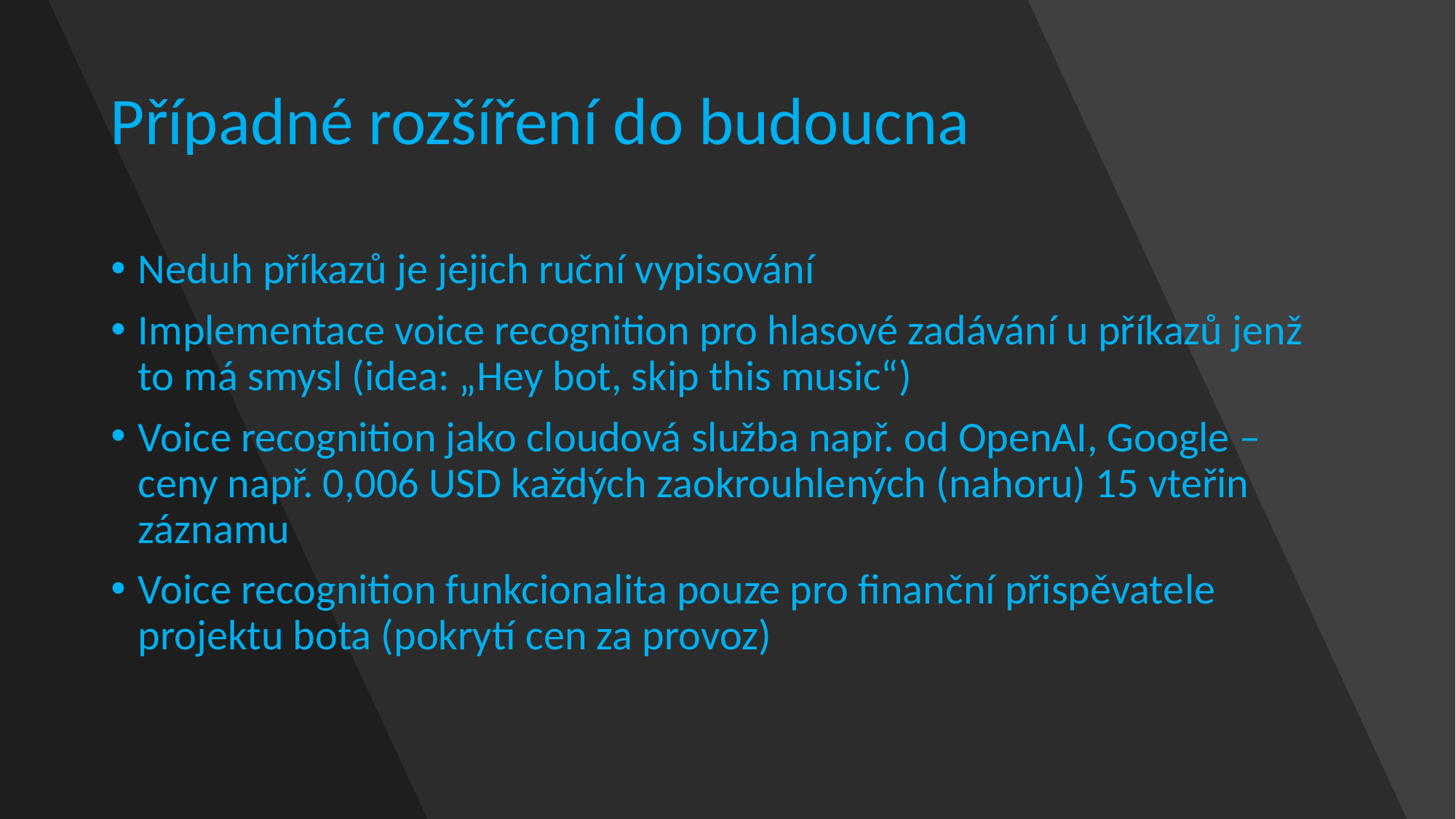

# Případné rozšíření do budoucna
Neduh příkazů je jejich ruční vypisování
Implementace voice recognition pro hlasové zadávání u příkazů jenž to má smysl (idea: „Hey bot, skip this music“)
Voice recognition jako cloudová služba např. od OpenAI, Google – ceny např. 0,006 USD každých zaokrouhlených (nahoru) 15 vteřin záznamu
Voice recognition funkcionalita pouze pro finanční přispěvatele projektu bota (pokrytí cen za provoz)